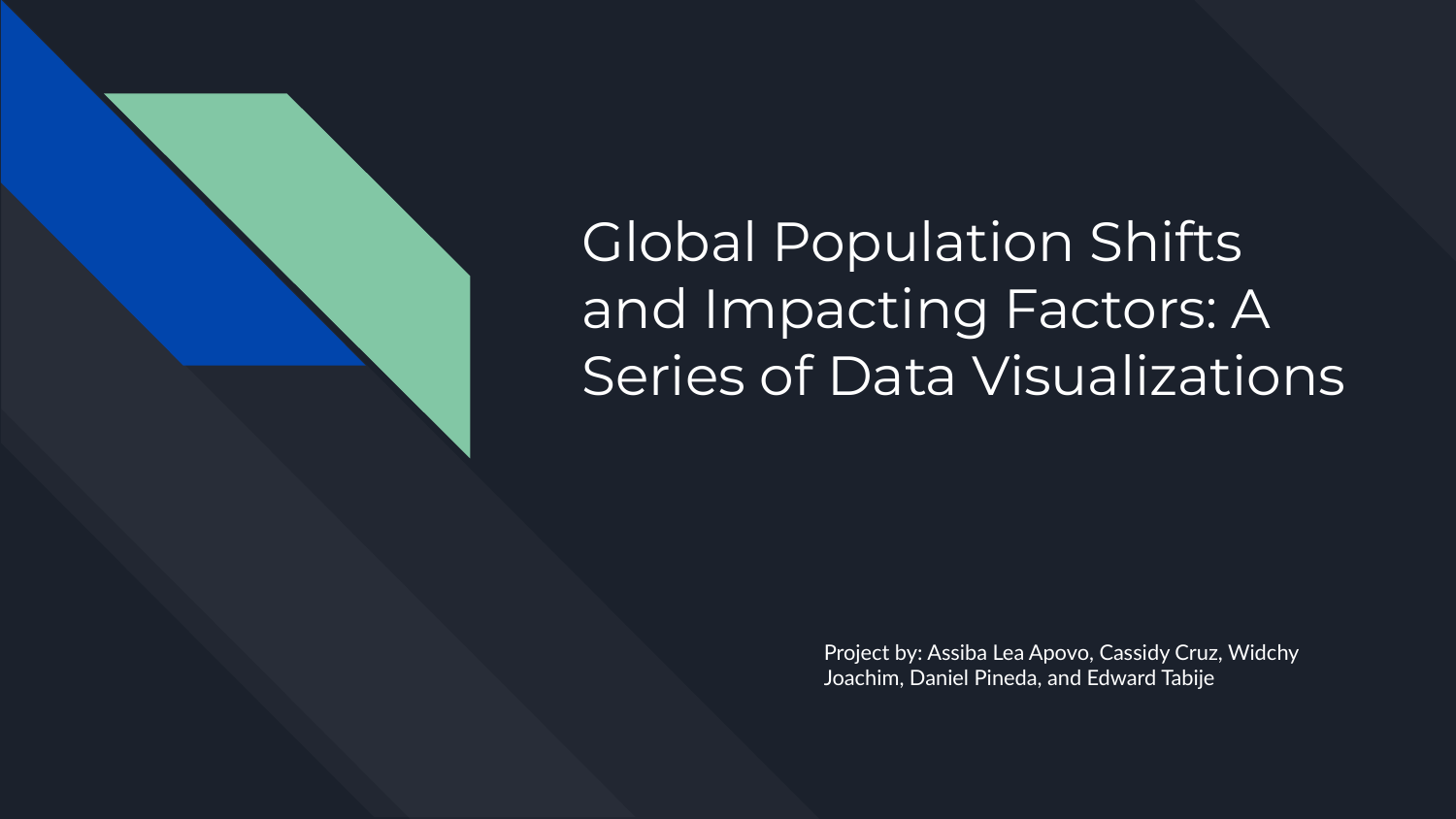

# Global Population Shifts and Impacting Factors: A Series of Data Visualizations
Project by: Assiba Lea Apovo, Cassidy Cruz, Widchy Joachim, Daniel Pineda, and Edward Tabije